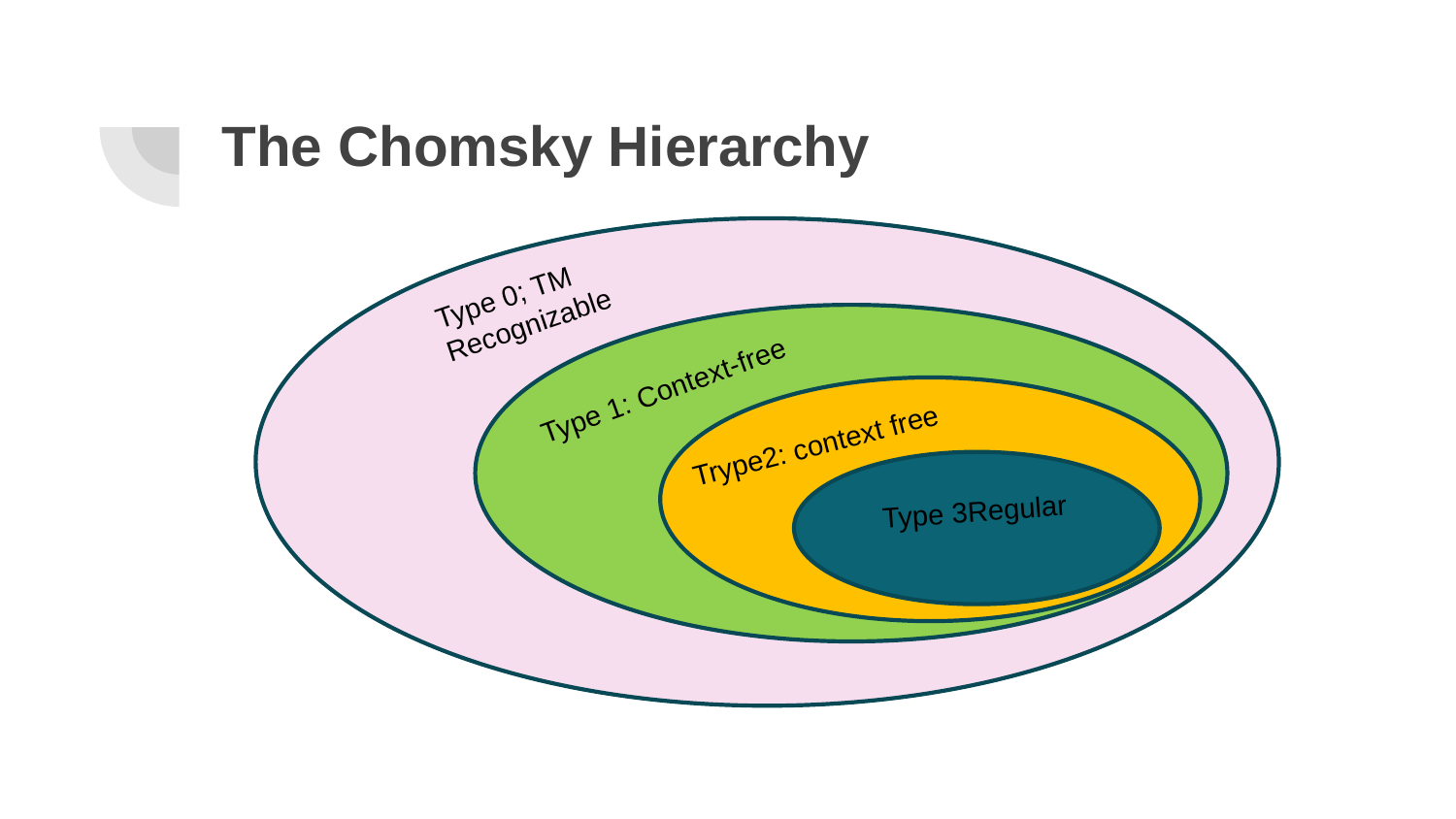

# The Chomsky Hierarchy

Type 0; TM Recognizable

Type 1: Context-free

Trype2: context free

Type 3Regular